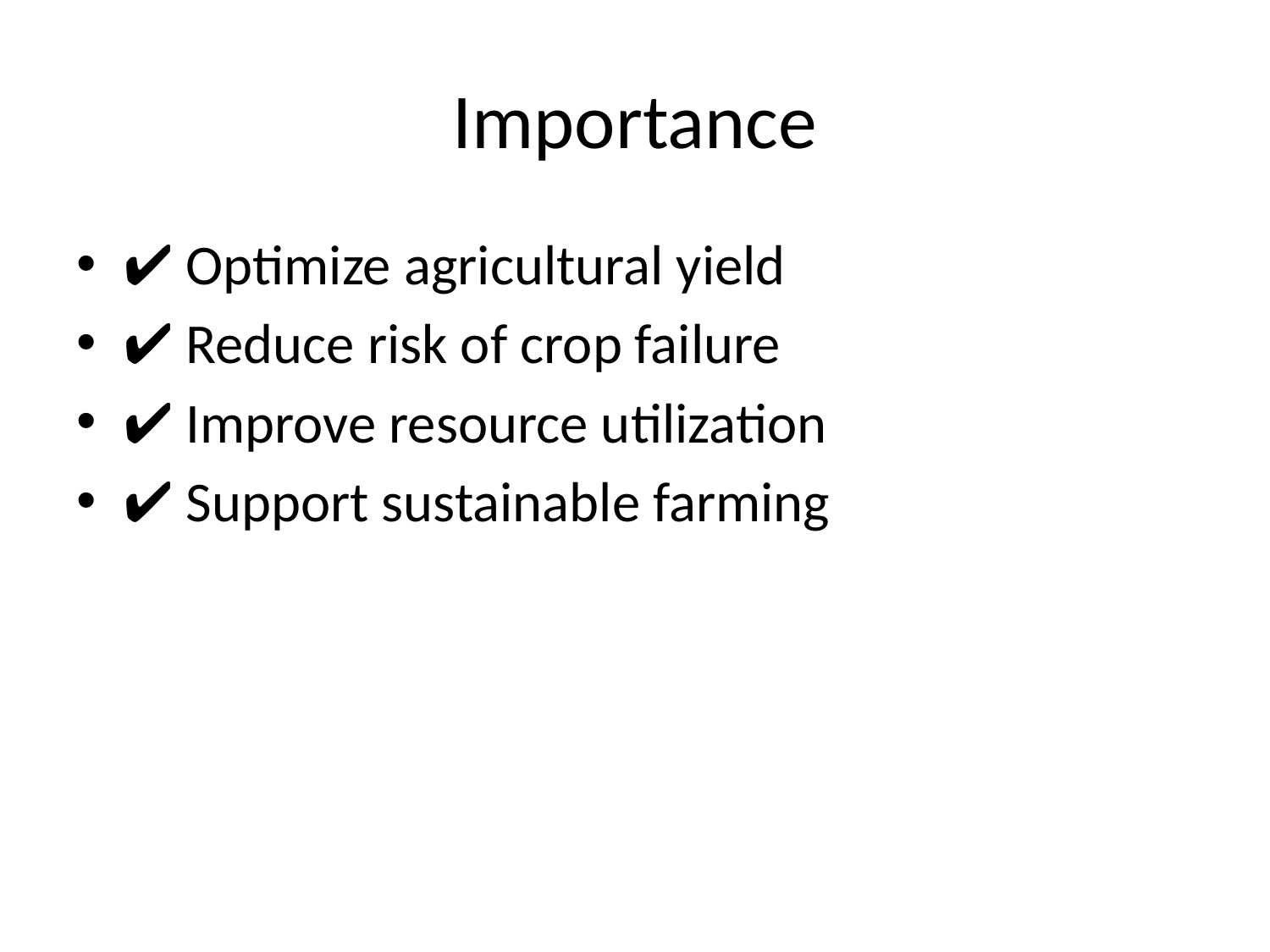

# Importance
✔ Optimize agricultural yield
✔ Reduce risk of crop failure
✔ Improve resource utilization
✔ Support sustainable farming